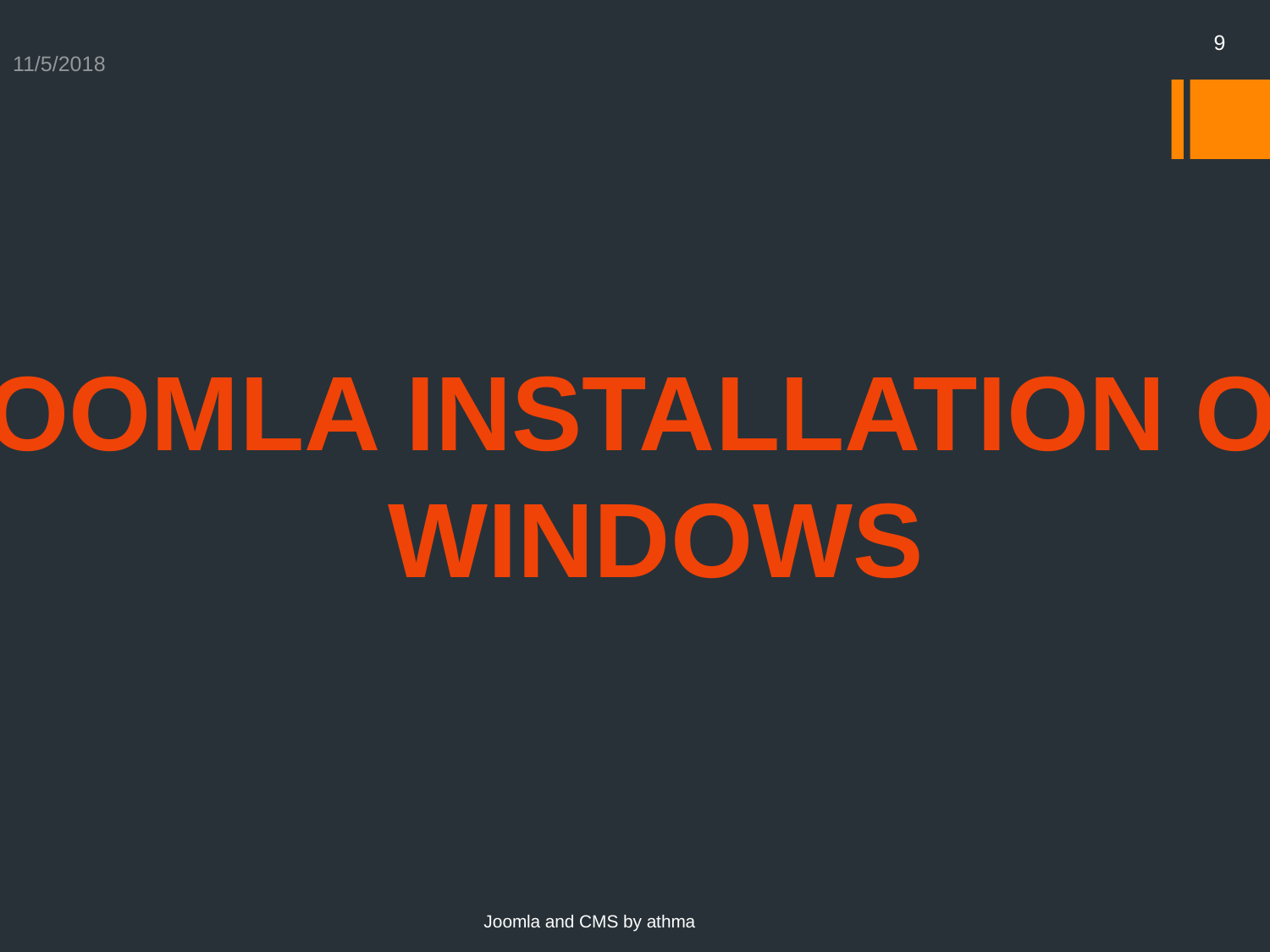

9
11/5/2018
JOOMLA INSTALLATION ON
WINDOWS

Joomla and CMS by athma